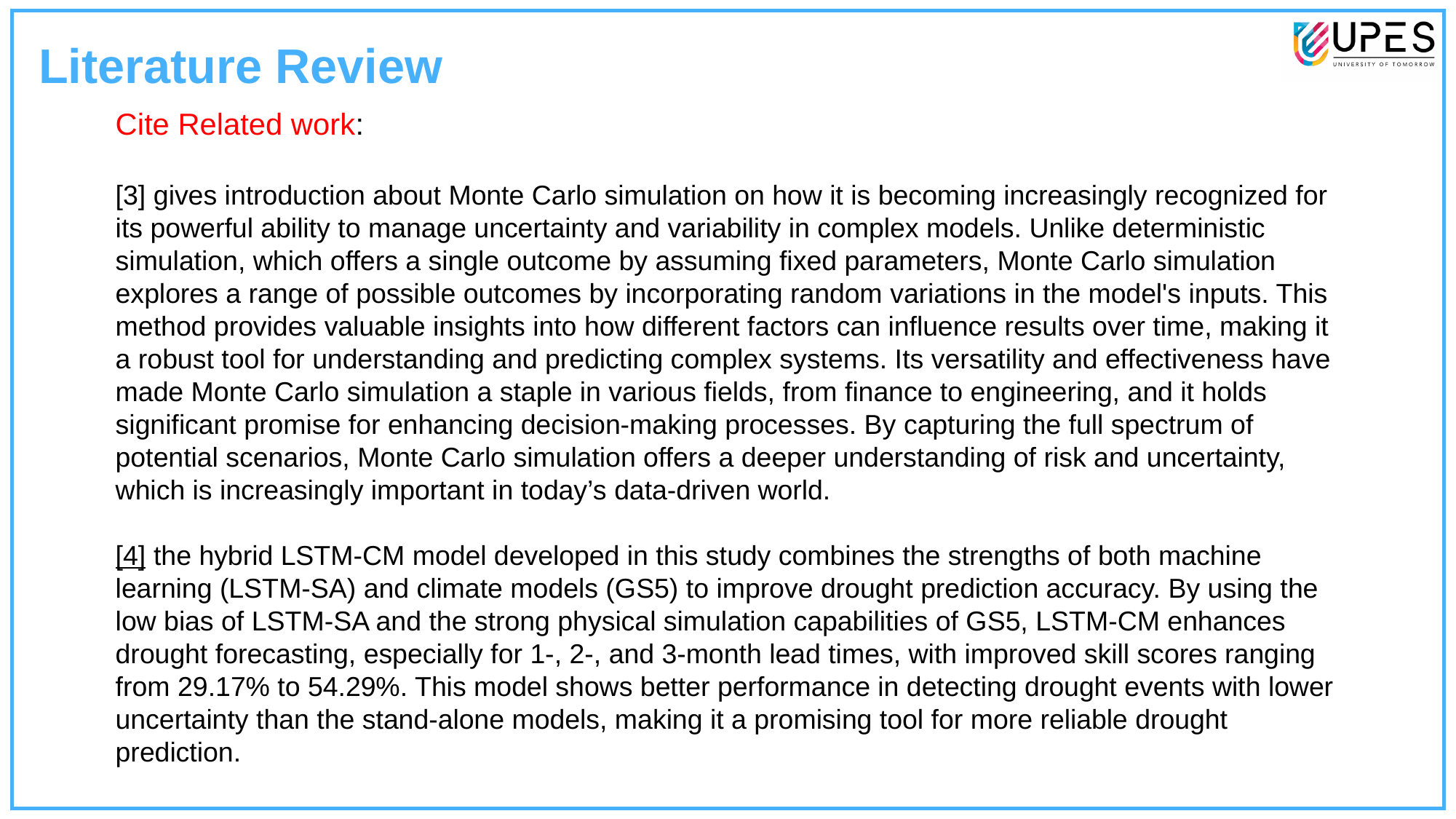

Literature Review
Cite Related work:

[3] gives introduction about Monte Carlo simulation on how it is becoming increasingly recognized for its powerful ability to manage uncertainty and variability in complex models. Unlike deterministic simulation, which offers a single outcome by assuming fixed parameters, Monte Carlo simulation explores a range of possible outcomes by incorporating random variations in the model's inputs. This method provides valuable insights into how different factors can influence results over time, making it a robust tool for understanding and predicting complex systems. Its versatility and effectiveness have made Monte Carlo simulation a staple in various fields, from finance to engineering, and it holds significant promise for enhancing decision-making processes. By capturing the full spectrum of potential scenarios, Monte Carlo simulation offers a deeper understanding of risk and uncertainty, which is increasingly important in today’s data-driven world.

[4] the hybrid LSTM-CM model developed in this study combines the strengths of both machine learning (LSTM-SA) and climate models (GS5) to improve drought prediction accuracy. By using the low bias of LSTM-SA and the strong physical simulation capabilities of GS5, LSTM-CM enhances drought forecasting, especially for 1-, 2-, and 3-month lead times, with improved skill scores ranging from 29.17% to 54.29%. This model shows better performance in detecting drought events with lower uncertainty than the stand-alone models, making it a promising tool for more reliable drought prediction.